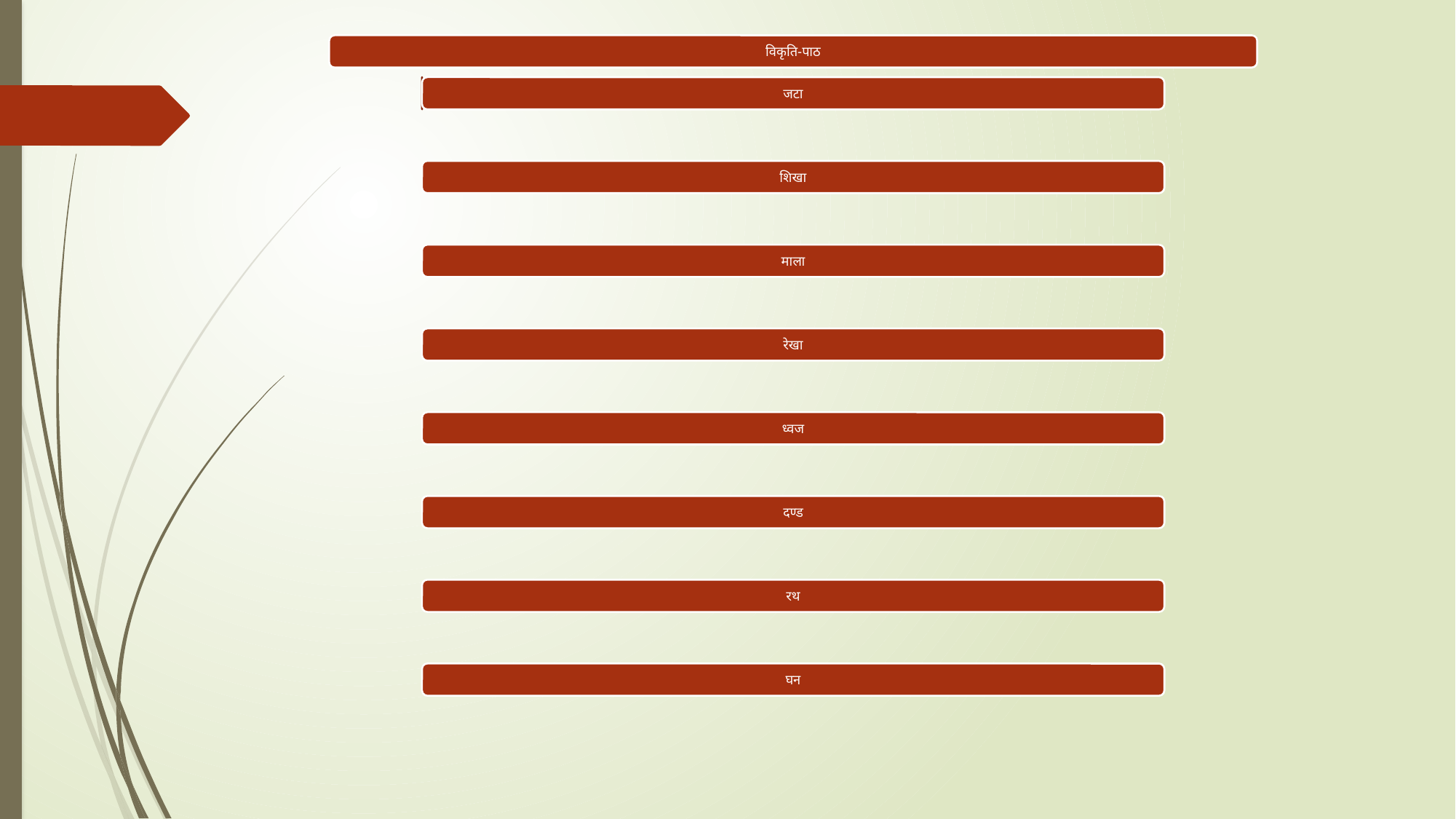

विकृति-पाठ
जटा
शिखा
ध्वज
रथ
रेखा
घन
दण्ड
माला